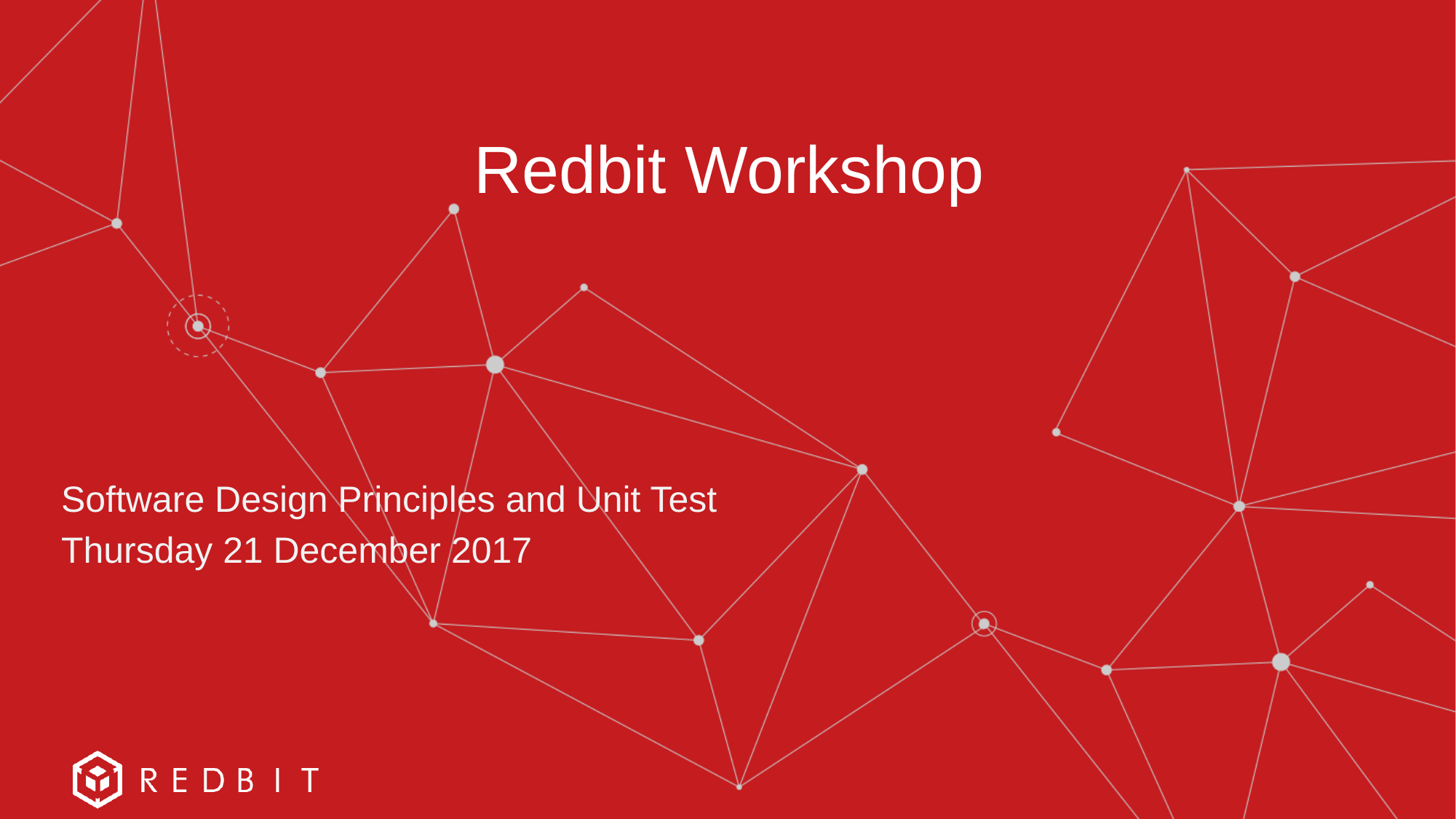

# Redbit Workshop
Software Design Principles and Unit Test
Thursday 21 December 2017